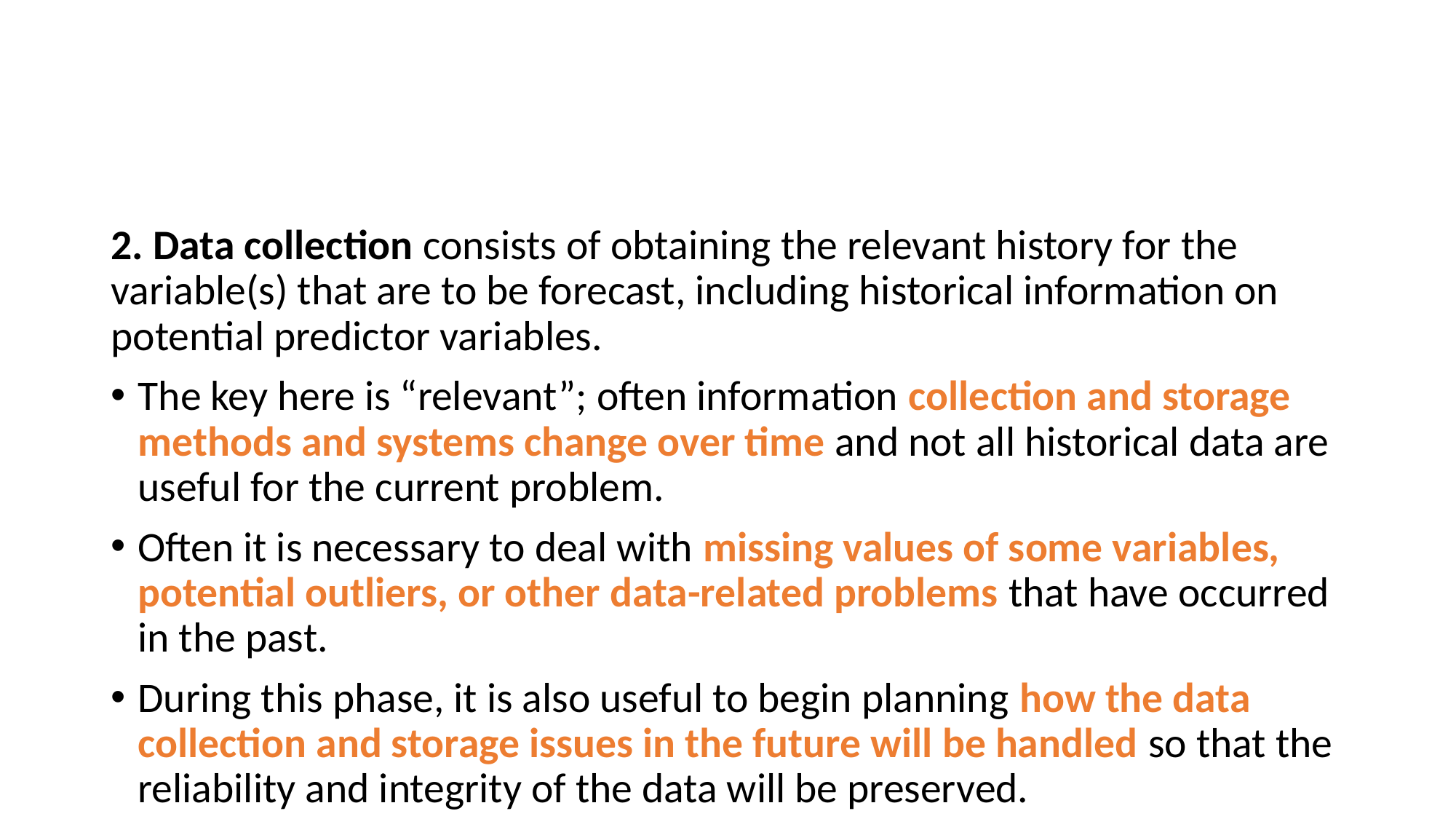

#
2. Data collection consists of obtaining the relevant history for the variable(s) that are to be forecast, including historical information on potential predictor variables.
The key here is “relevant”; often information collection and storage methods and systems change over time and not all historical data are useful for the current problem.
Often it is necessary to deal with missing values of some variables, potential outliers, or other data-related problems that have occurred in the past.
During this phase, it is also useful to begin planning how the data collection and storage issues in the future will be handled so that the reliability and integrity of the data will be preserved.